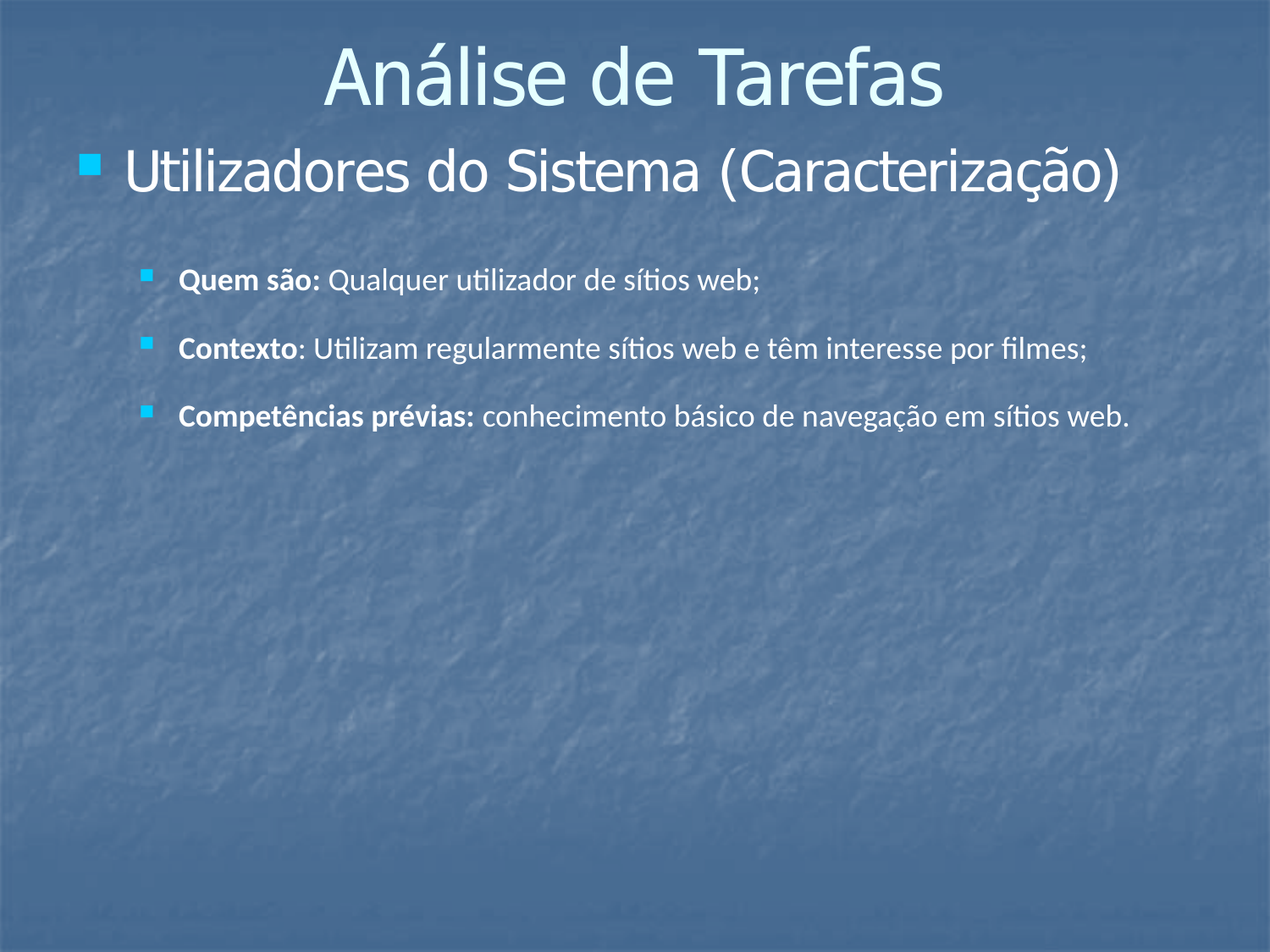

# Análise de Tarefas
Utilizadores do Sistema (Caracterização)

Quem são: Qualquer utilizador de sítios web;
Contexto: Utilizam regularmente sítios web e têm interesse por filmes;
Competências prévias: conhecimento básico de navegação em sítios web.